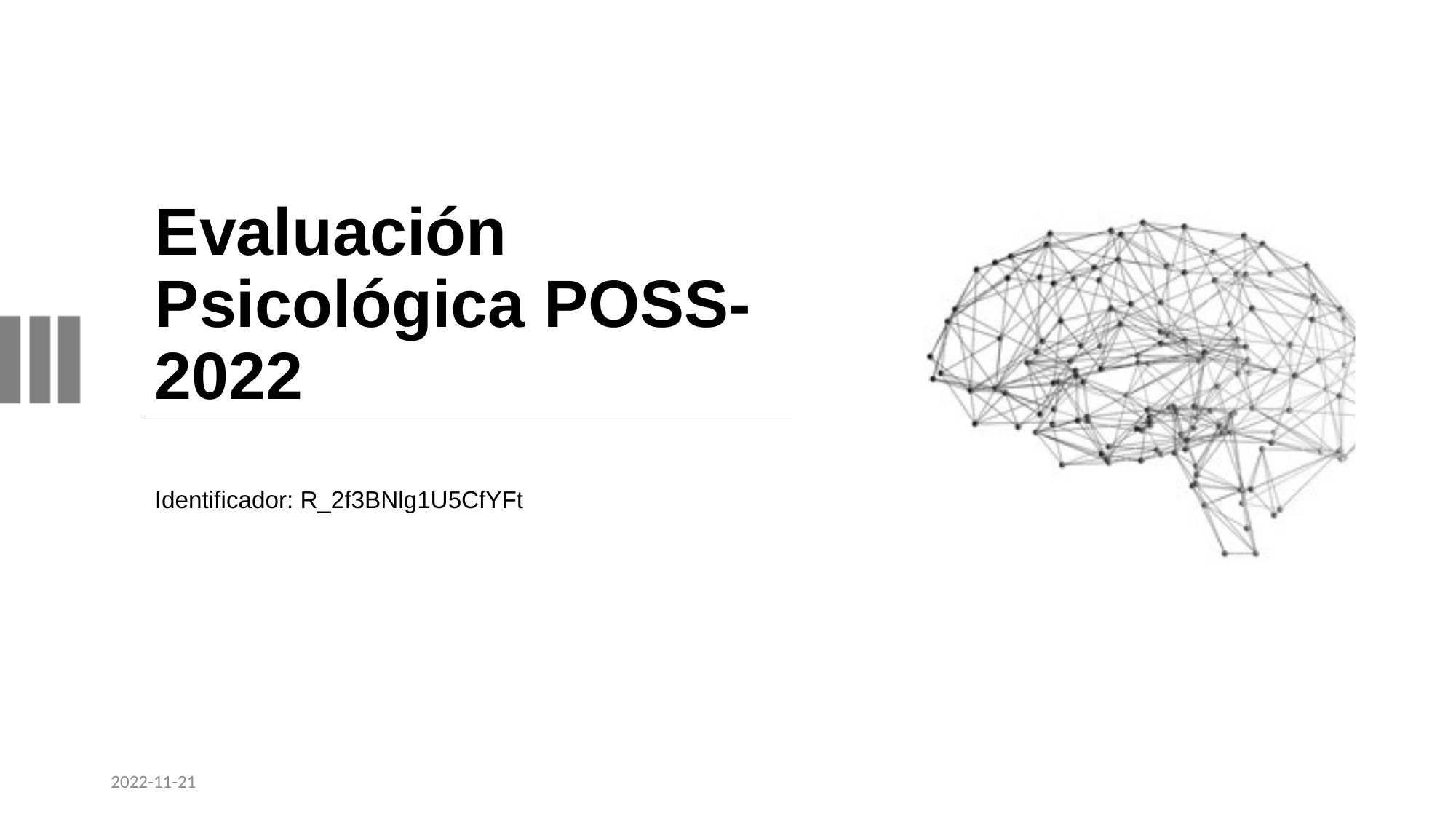

# Evaluación Psicológica POSS-2022
Identificador: R_2f3BNlg1U5CfYFt
2022-11-21